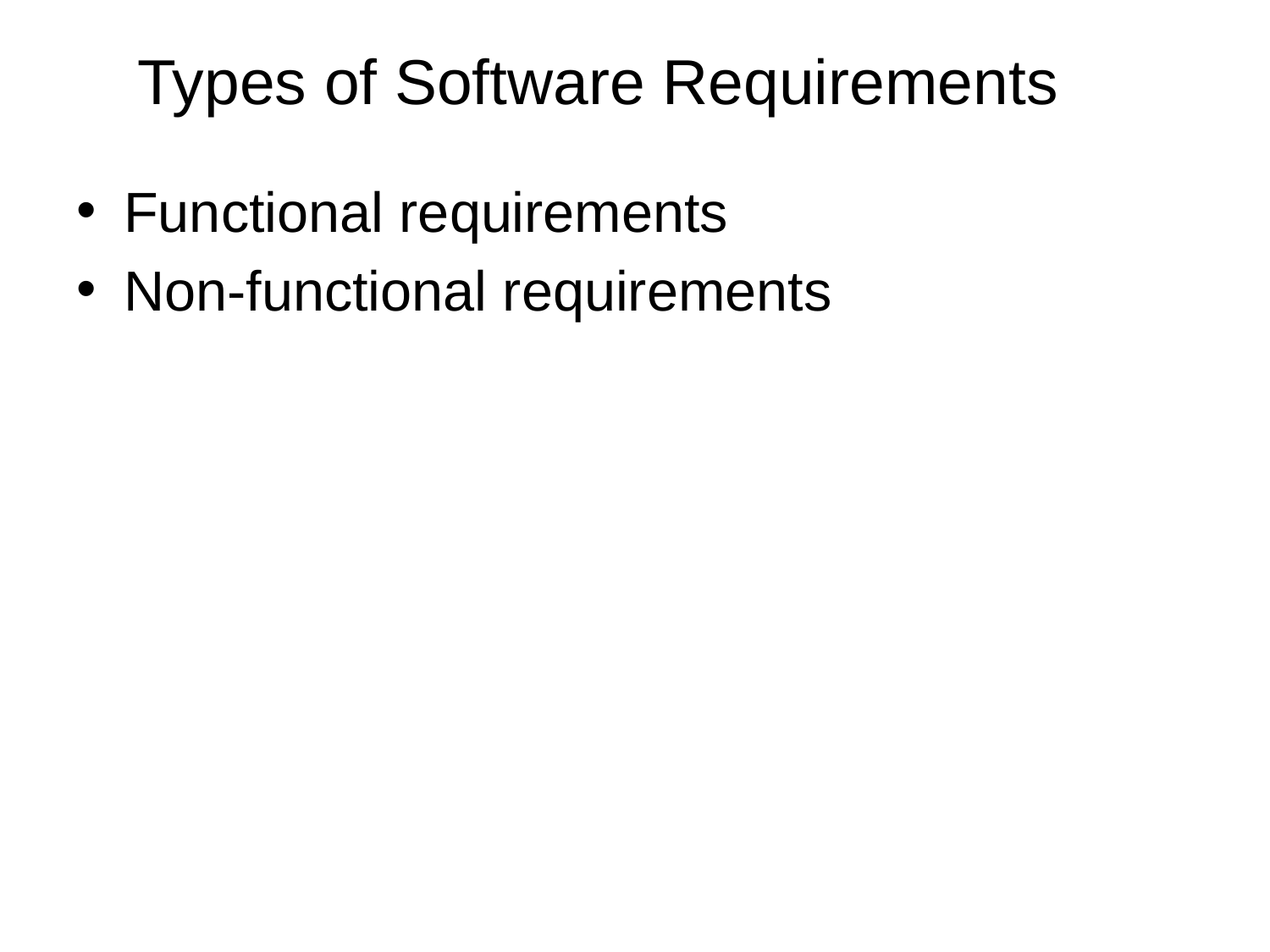

# Types of Software Requirements
Functional requirements
Non-functional requirements